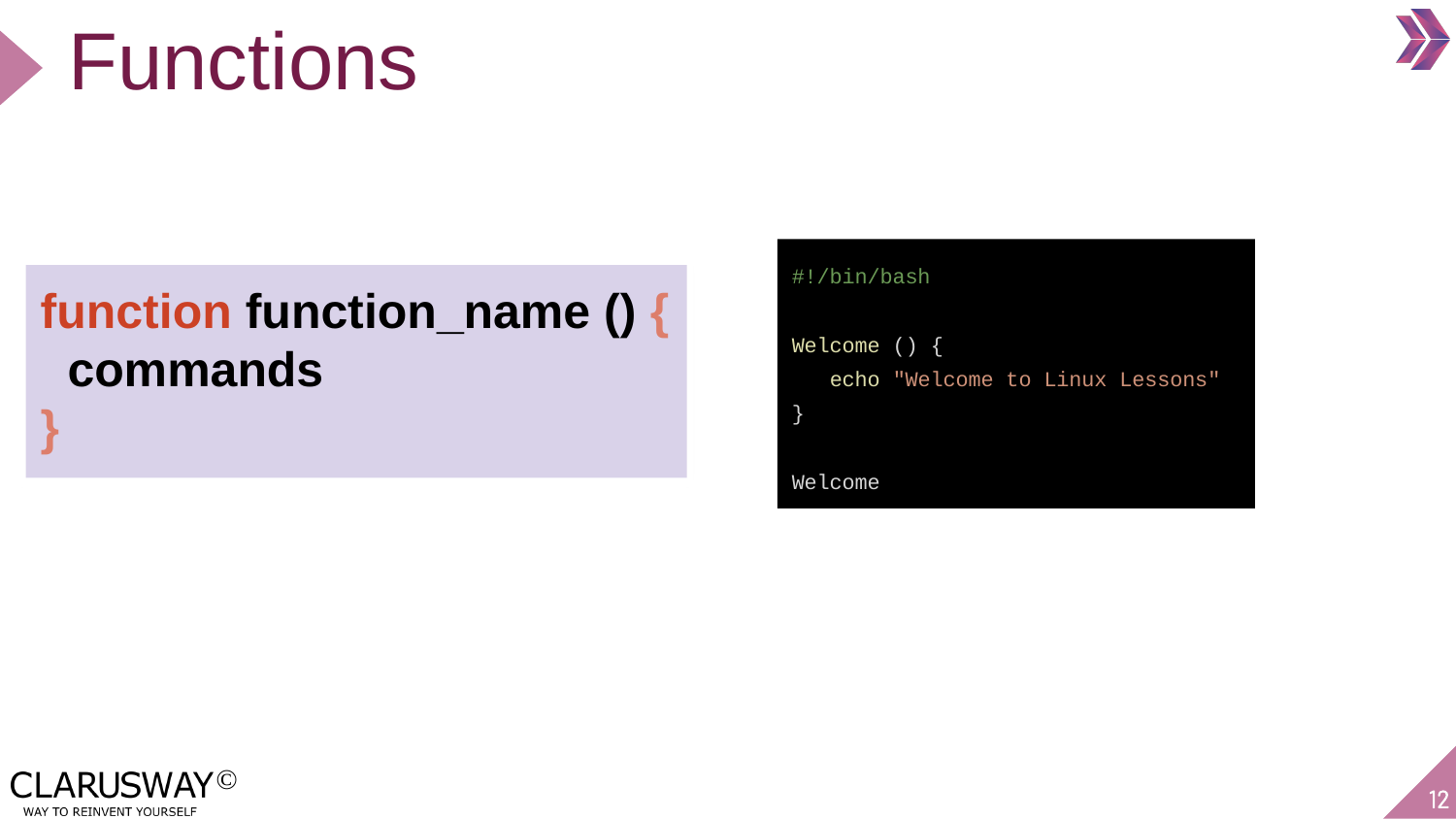

Functions
#!/bin/bash

Welcome () {
   echo "Welcome to Linux Lessons"
}

Welcome
function function_name () {
  commands
}

12